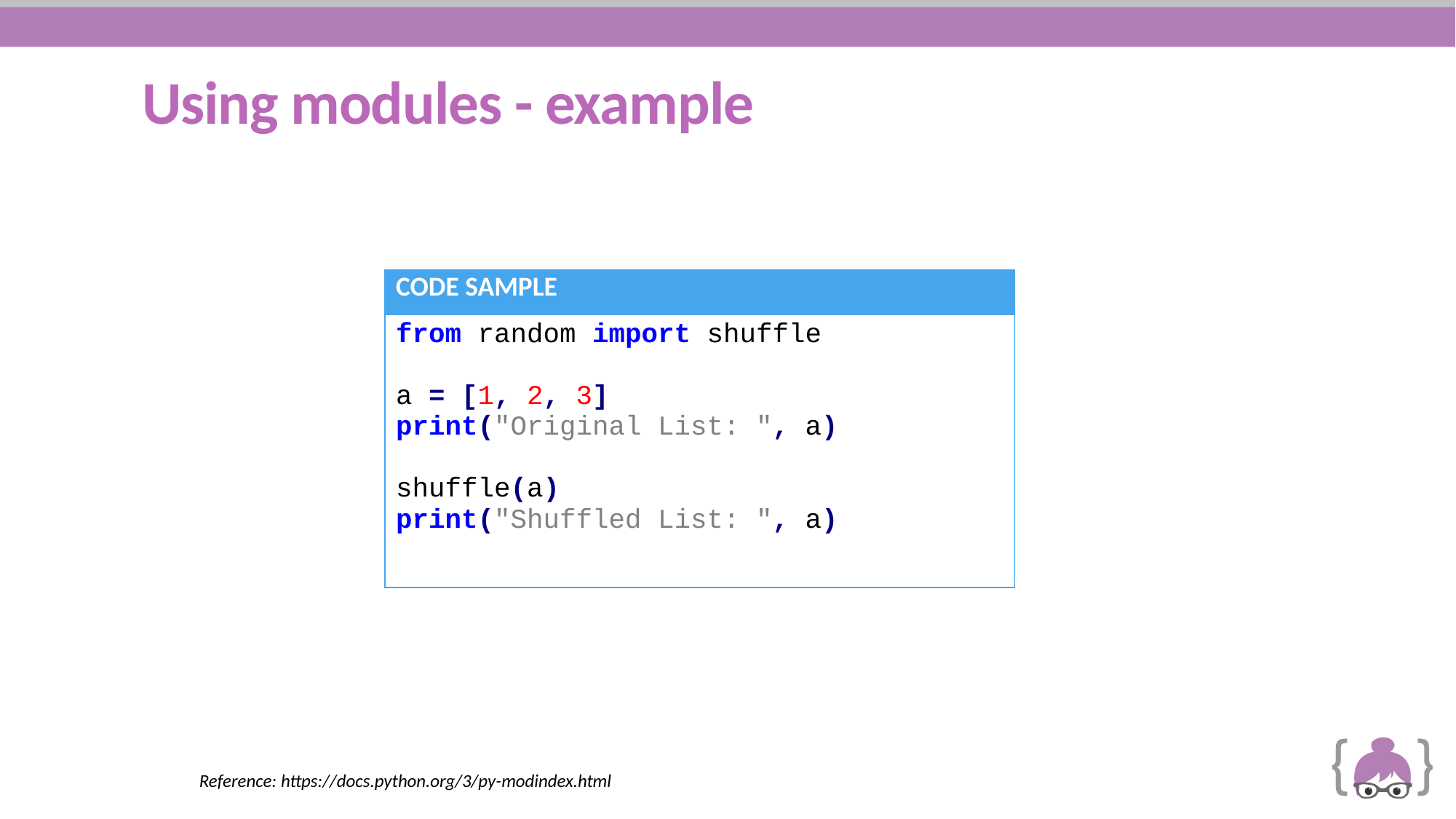

# Using modules - example
| CODE SAMPLE |
| --- |
| from random import shuffle a = [1, 2, 3] print("Original List: ", a) shuffle(a) print("Shuffled List: ", a) |
Reference: https://docs.python.org/3/py-modindex.html